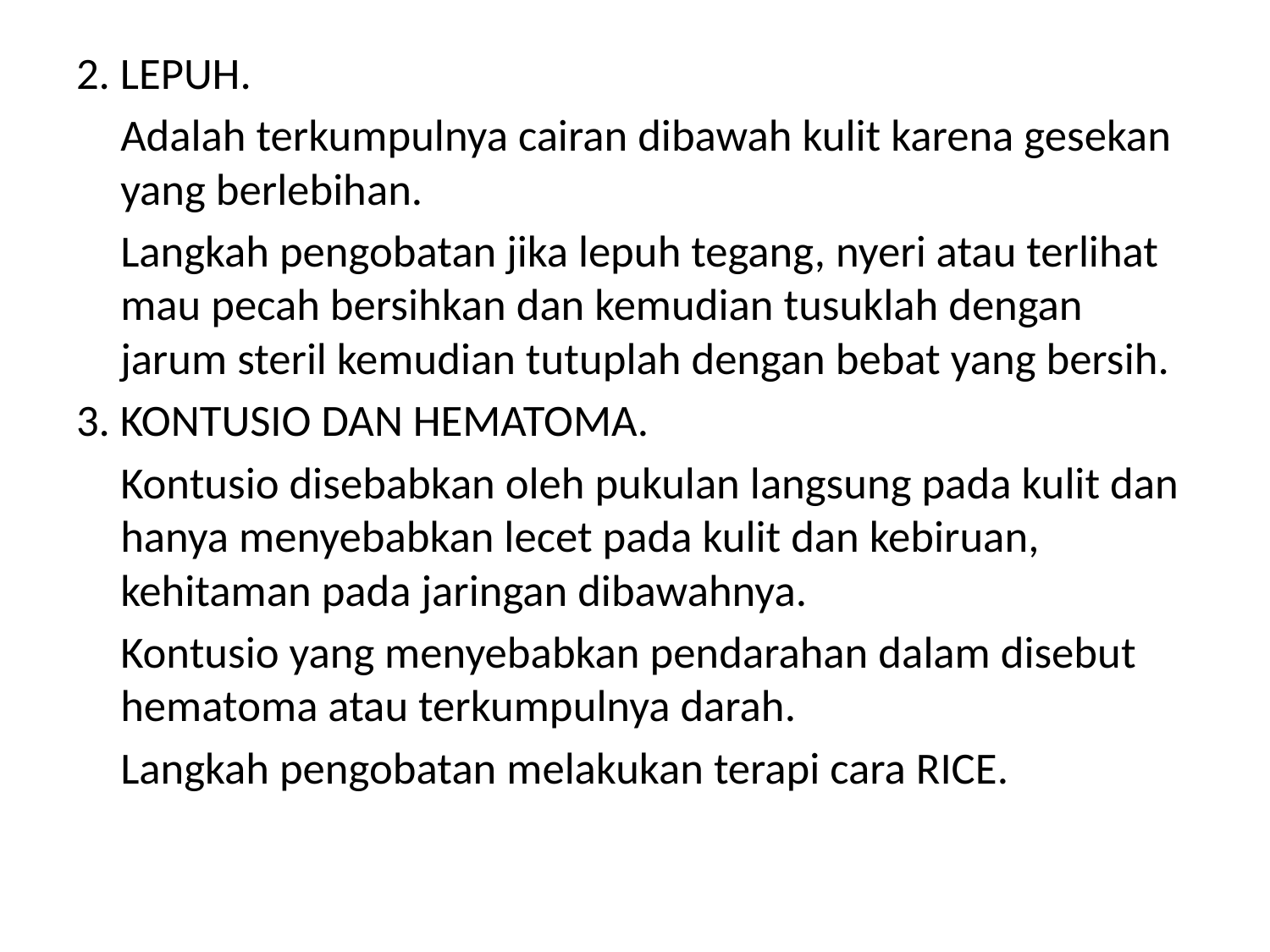

# 2. LEPUH.
	Adalah terkumpulnya cairan dibawah kulit karena gesekan yang berlebihan.
	Langkah pengobatan jika lepuh tegang, nyeri atau terlihat mau pecah bersihkan dan kemudian tusuklah dengan jarum steril kemudian tutuplah dengan bebat yang bersih.
3. KONTUSIO DAN HEMATOMA.
	Kontusio disebabkan oleh pukulan langsung pada kulit dan hanya menyebabkan lecet pada kulit dan kebiruan, kehitaman pada jaringan dibawahnya.
	Kontusio yang menyebabkan pendarahan dalam disebut hematoma atau terkumpulnya darah.
	Langkah pengobatan melakukan terapi cara RICE.